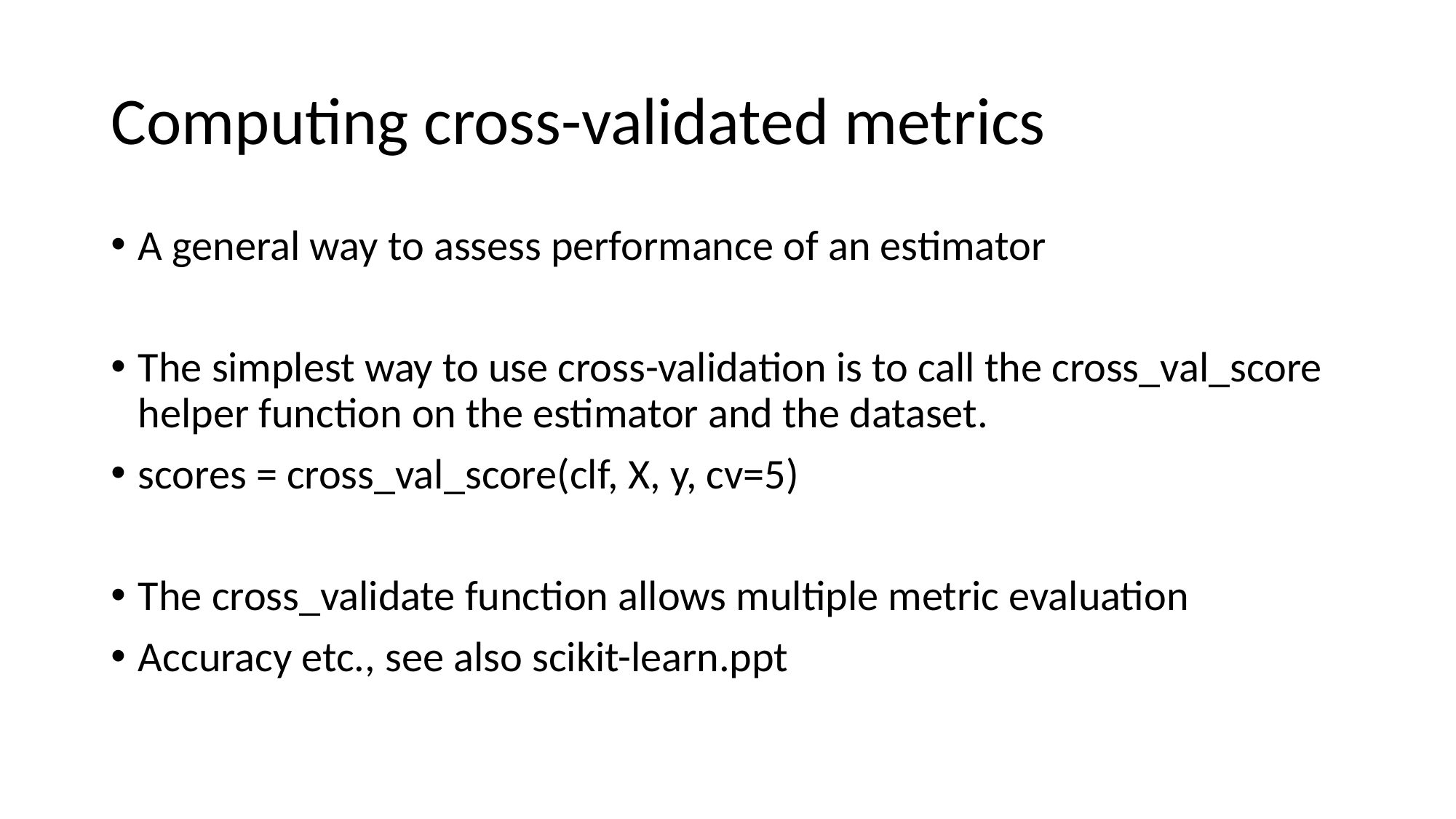

# Computing cross-validated metrics
A general way to assess performance of an estimator

The simplest way to use cross-validation is to call the cross_val_score helper function on the estimator and the dataset.
scores = cross_val_score(clf, X, y, cv=5)

The cross_validate function allows multiple metric evaluation
Accuracy etc., see also scikit-learn.ppt